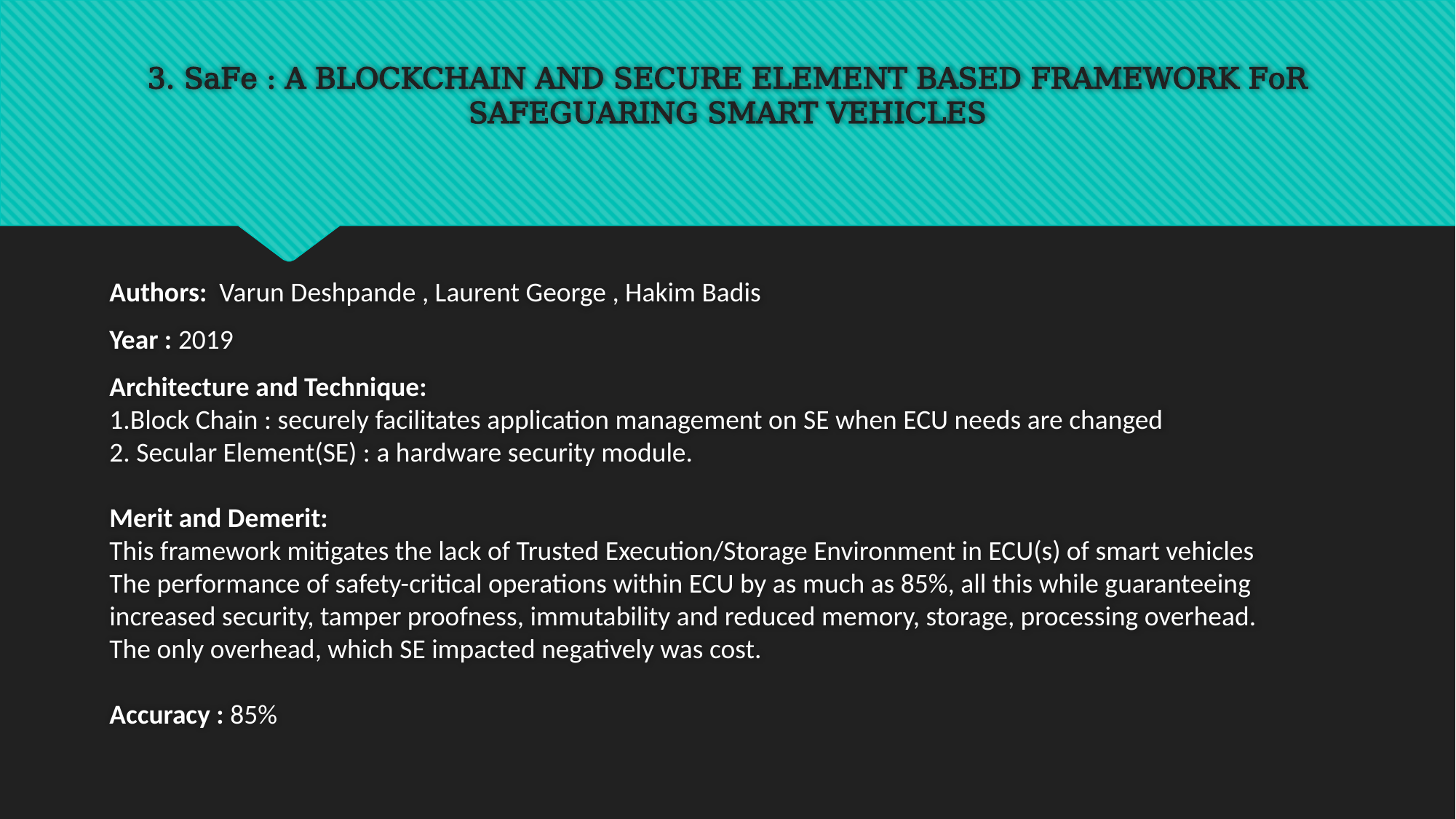

# 3. SaFe : A BLOCKCHAIN AND SECURE ELEMENT BASED FRAMEWORK FoR SAFEGUARING SMART VEHICLES
Authors:  Varun Deshpande , Laurent George , Hakim Badis
Year : 2019
Architecture and Technique:
1.Block Chain : securely facilitates application management on SE when ECU needs are changed
2. Secular Element(SE) : a hardware security module.
Merit and Demerit:
This framework mitigates the lack of Trusted Execution/Storage Environment in ECU(s) of smart vehicles
The performance of safety-critical operations within ECU by as much as 85%, all this while guaranteeing increased security, tamper proofness, immutability and reduced memory, storage, processing overhead.
The only overhead, which SE impacted negatively was cost.
Accuracy : 85%